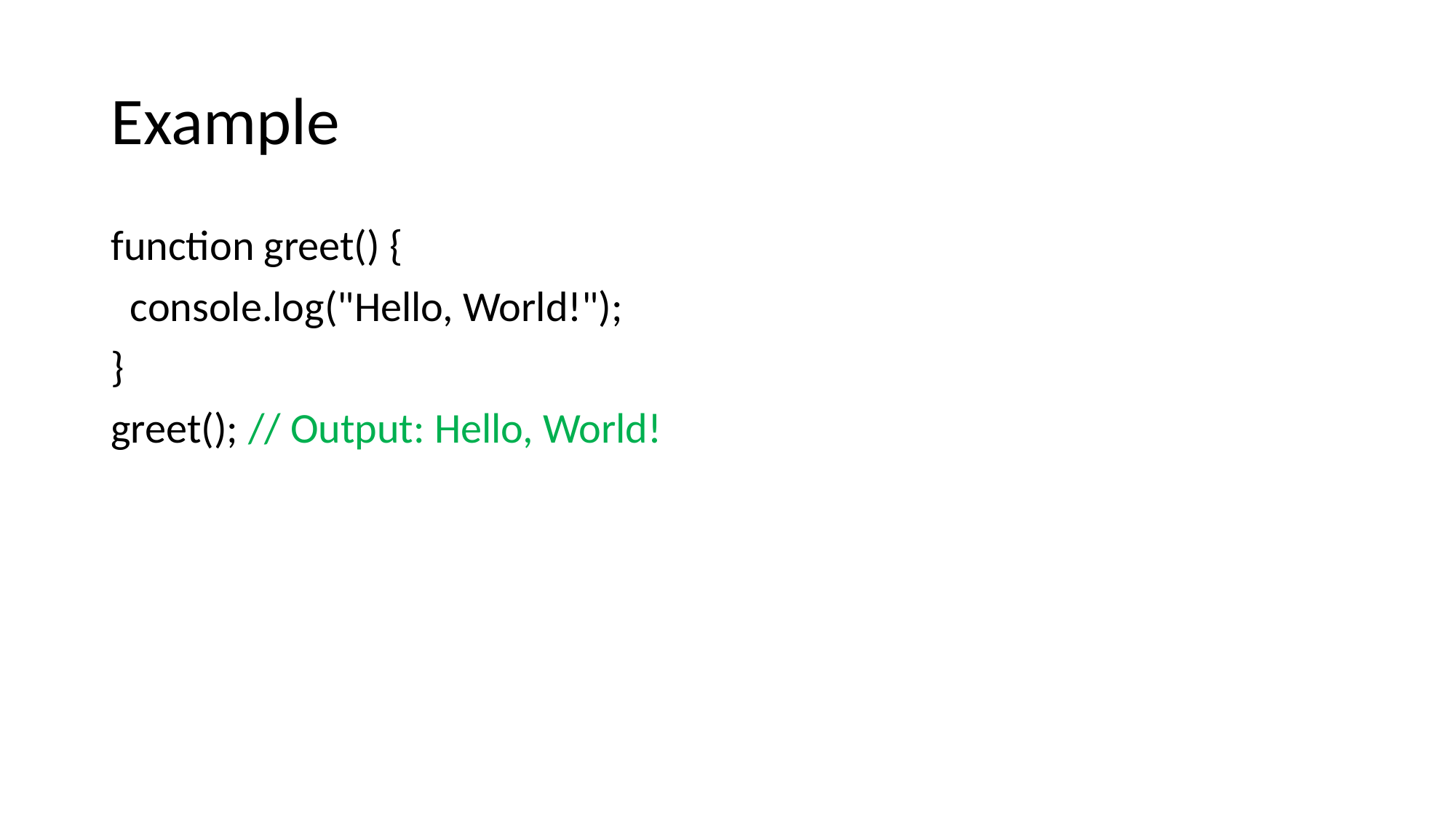

# Example
function greet() {
  console.log("Hello, World!");
}
greet(); // Output: Hello, World!